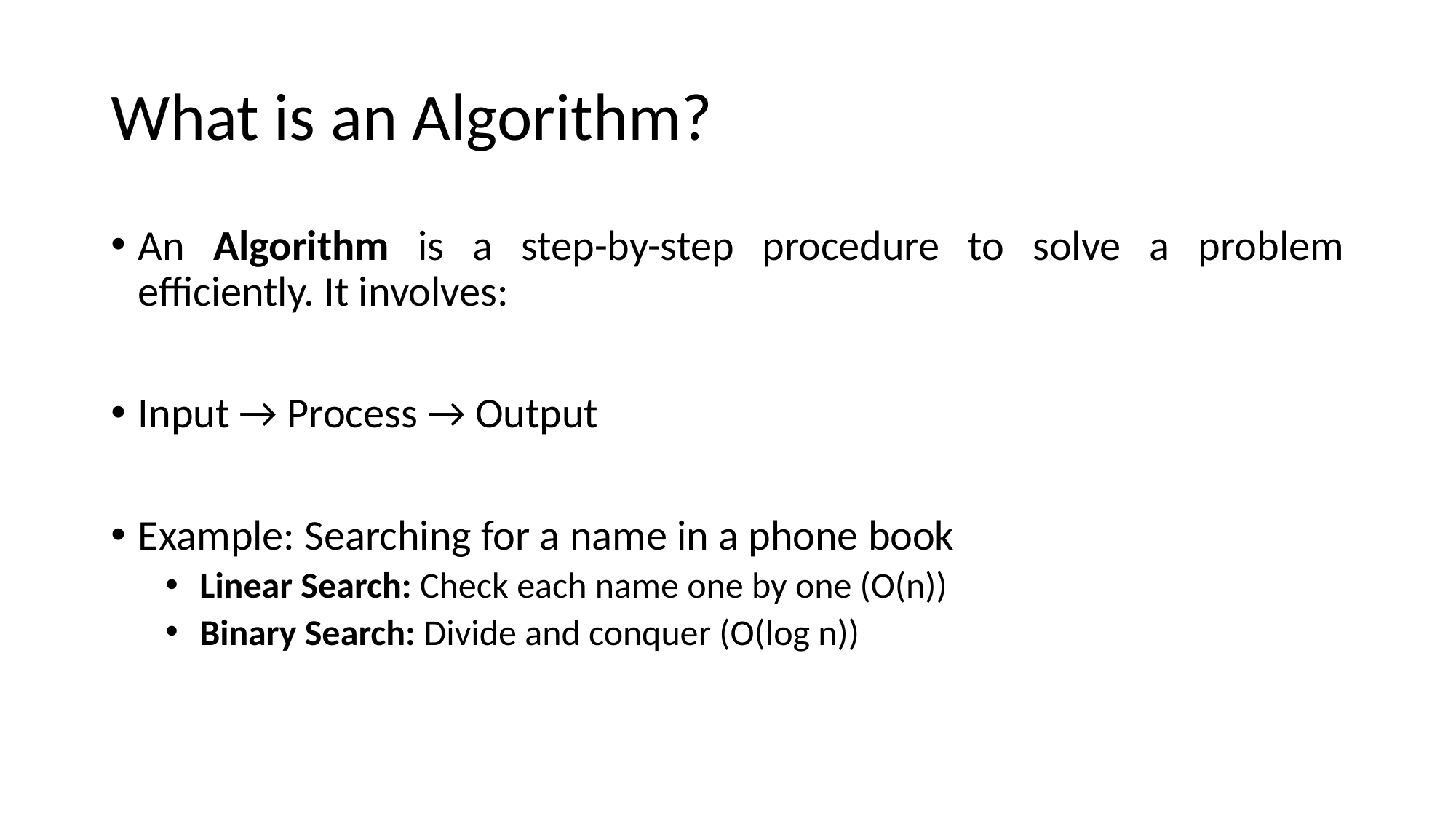

# What is an Algorithm?
An Algorithm is a step-by-step procedure to solve a problem efficiently. It involves:

Input → Process → Output

Example: Searching for a name in a phone book
Linear Search: Check each name one by one (O(n))
Binary Search: Divide and conquer (O(log n))